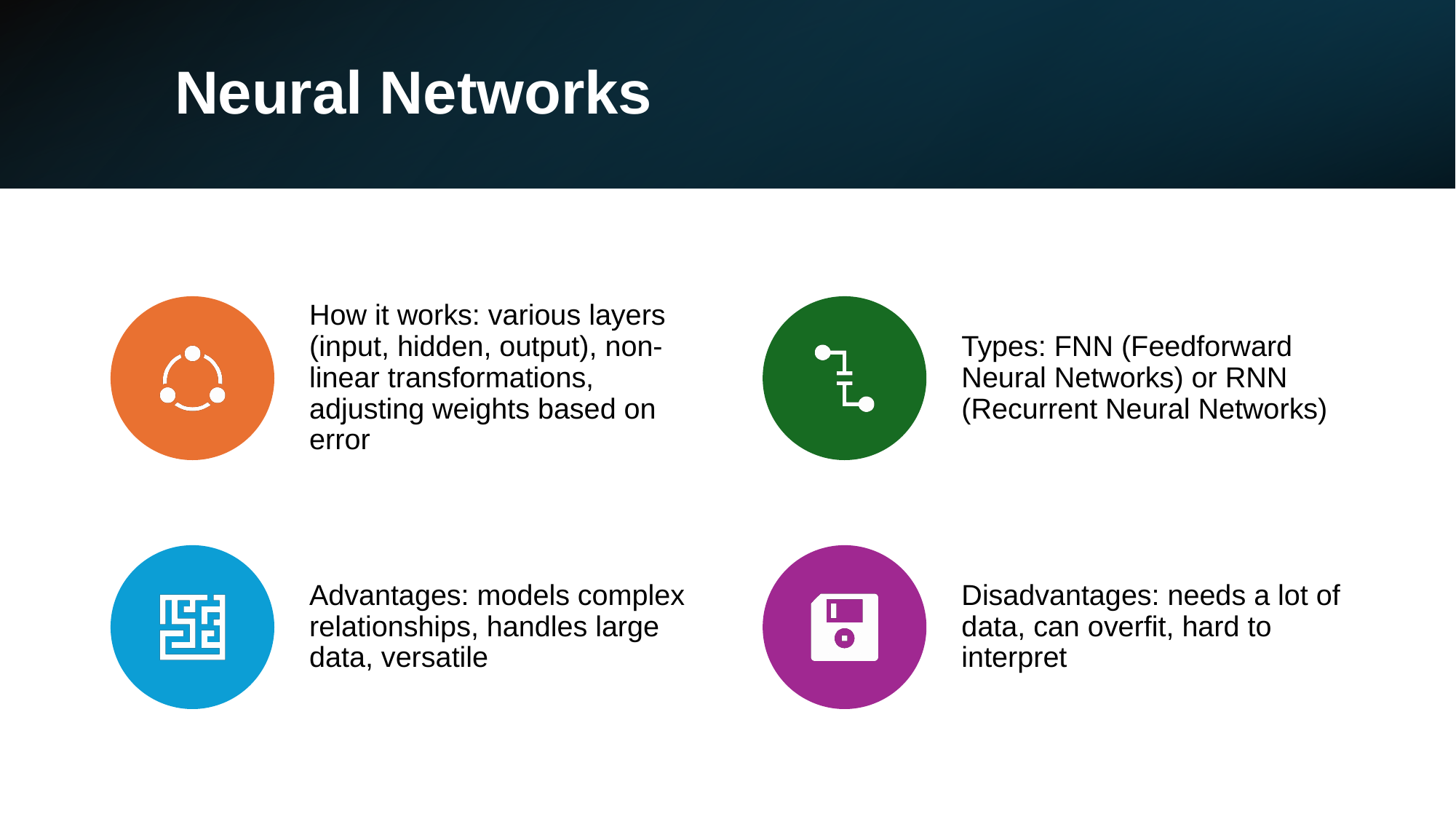

# Neural Networks

How it works: various layers (input, hidden, output), non-linear transformations, adjusting weights based on error

Types: FNN (Feedforward Neural Networks) or RNN (Recurrent Neural Networks)

Advantages: models complex relationships, handles large data, versatile

Disadvantages: needs a lot of data, can overfit, hard to interpret